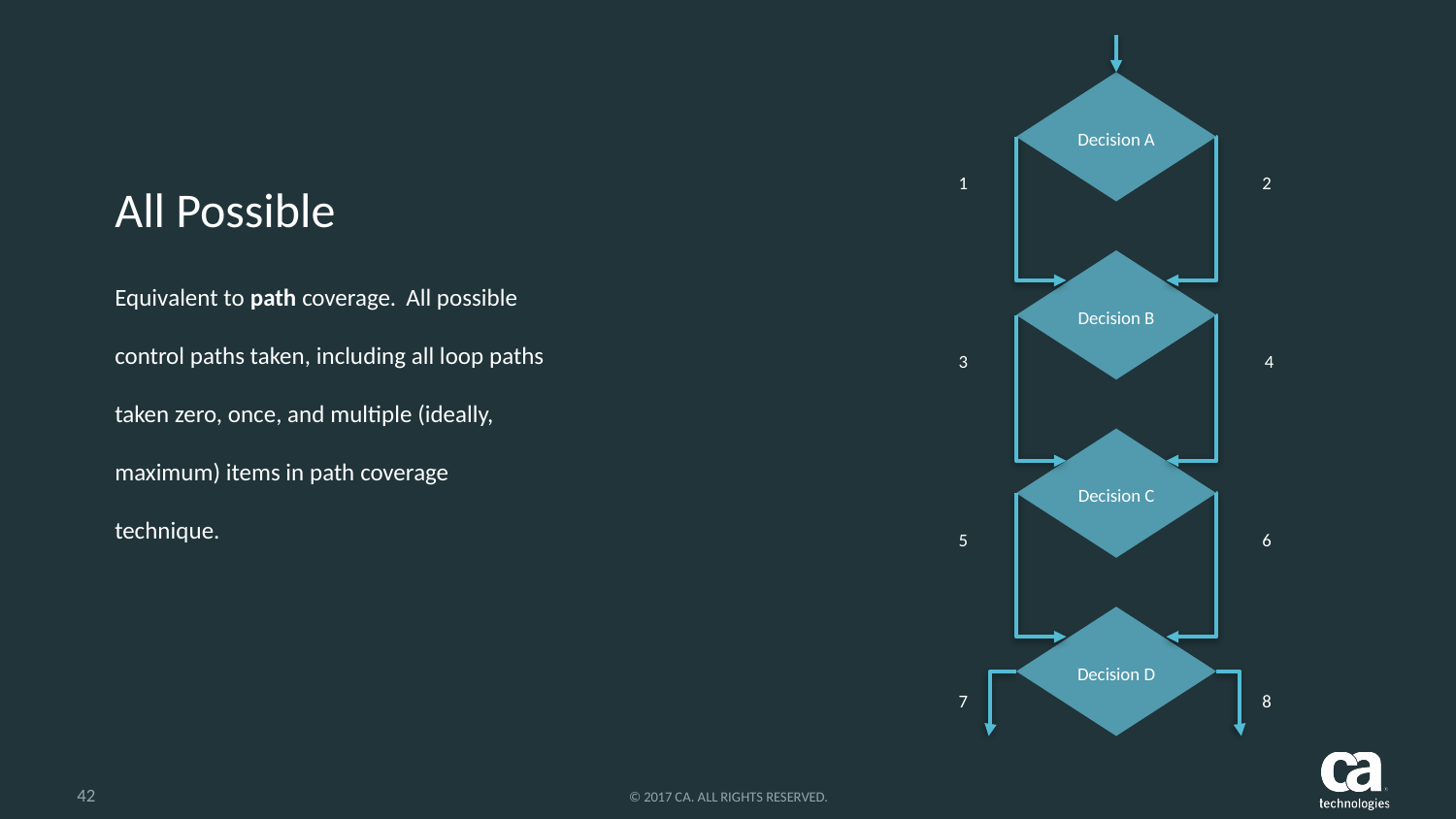

Decision A
1
2
# All Possible
Equivalent to path coverage. 	All possible control paths taken, including all loop paths taken zero, once, and multiple (ideally, maximum) items in path coverage technique.
Decision B
3
4
Decision C
5
6
Decision D
8
7